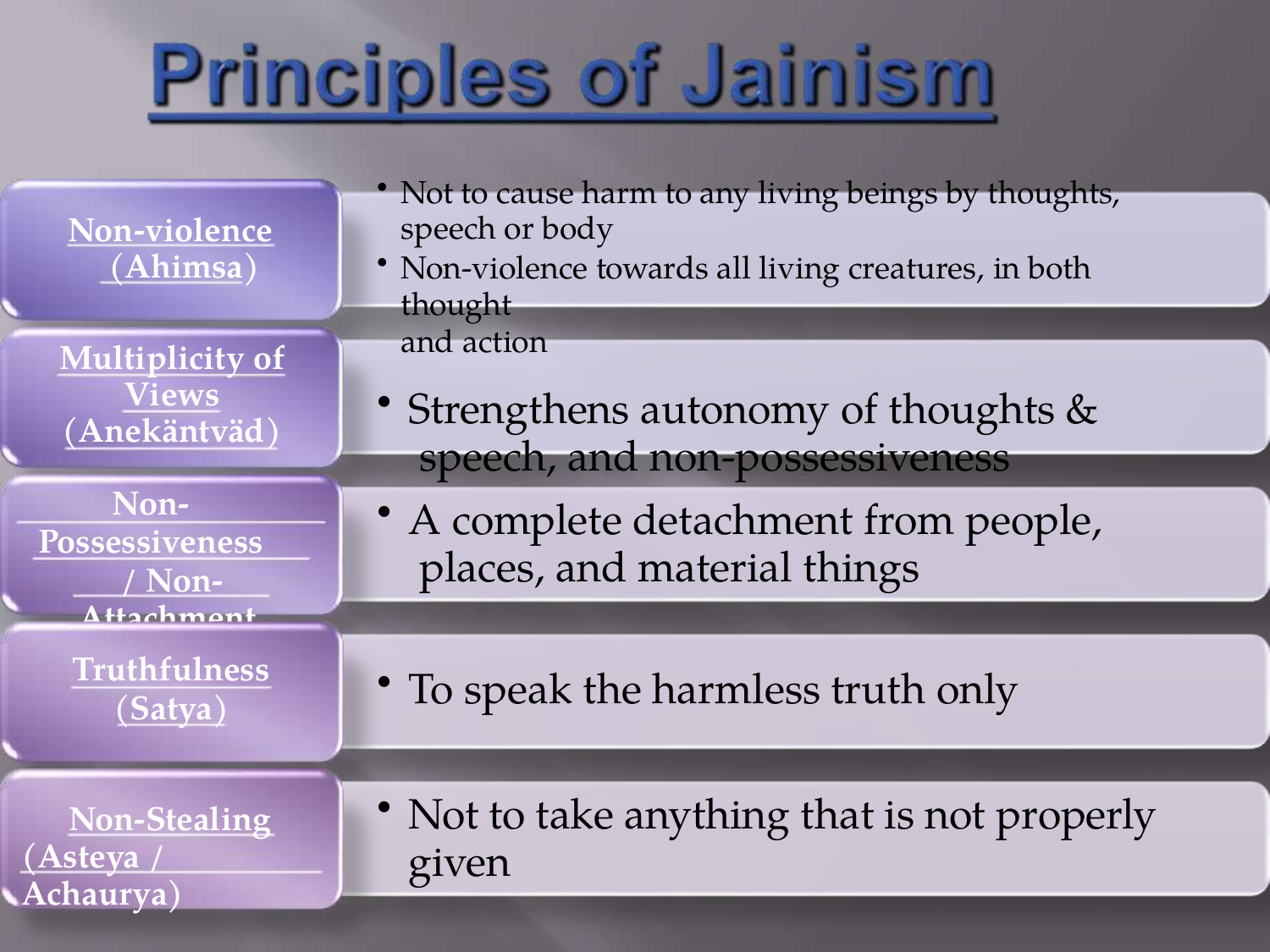

Not to cause harm to any living beings by thoughts,  speech or body
Non-violence towards all living creatures, in both thought
and action
Strengthens autonomy of thoughts &  speech, and non-possessiveness

Non-violence  (Ahimsa)

Multiplicity of  Views  (Anekäntväd)
Non-Possessiveness
/ Non-Attachment  (Aparigraha)

A complete detachment from people,  places, and material things

Truthfulness
(Satya)
To speak the harmless truth only

Not to take anything that is not properly  given
Non-Stealing  (Asteya / Achaurya)